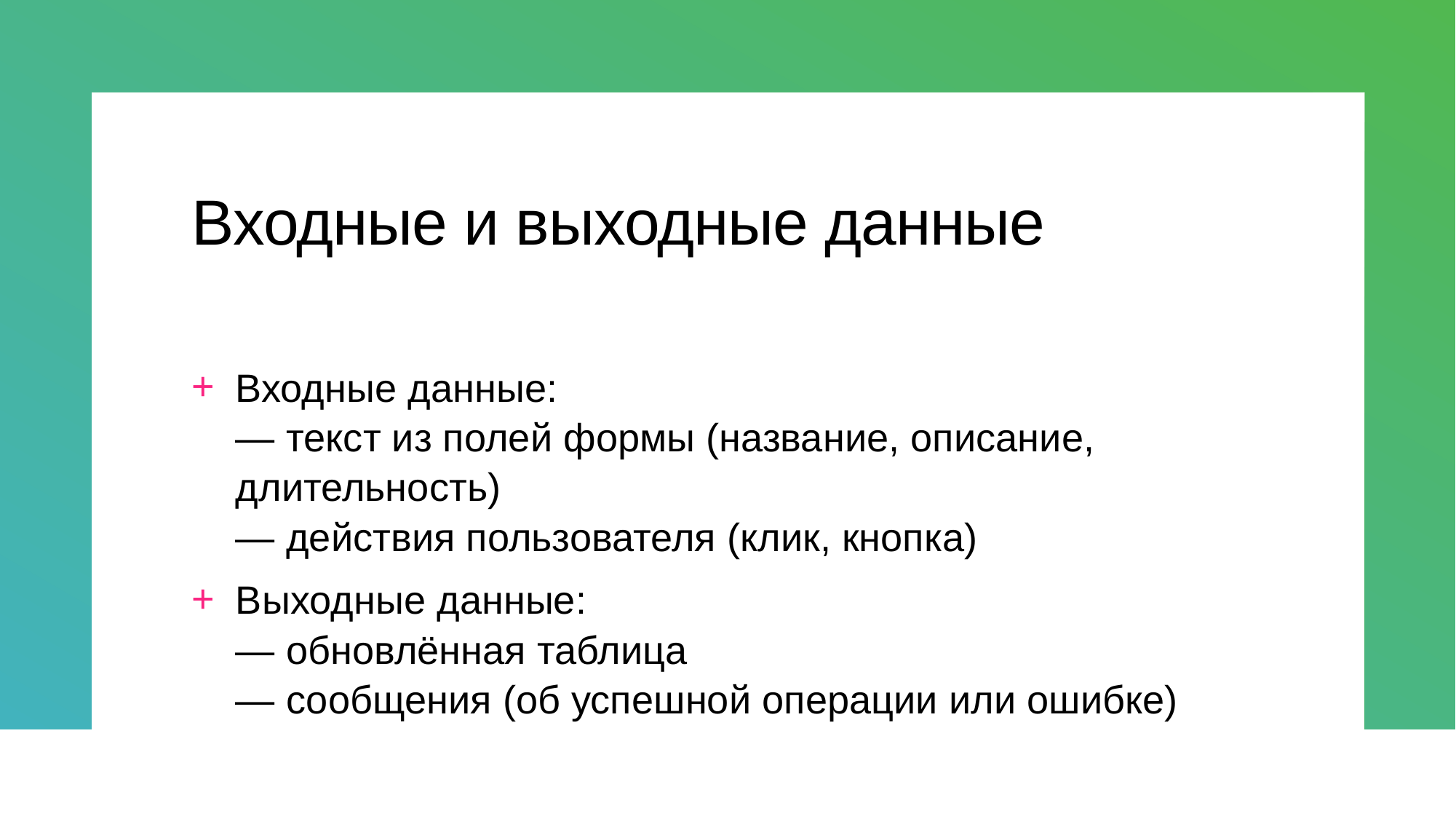

# Входные и выходные данные
Входные данные:
— текст из полей формы (название, описание, длительность)
— действия пользователя (клик, кнопка)
Выходные данные:
— обновлённая таблица
— сообщения (об успешной операции или ошибке)